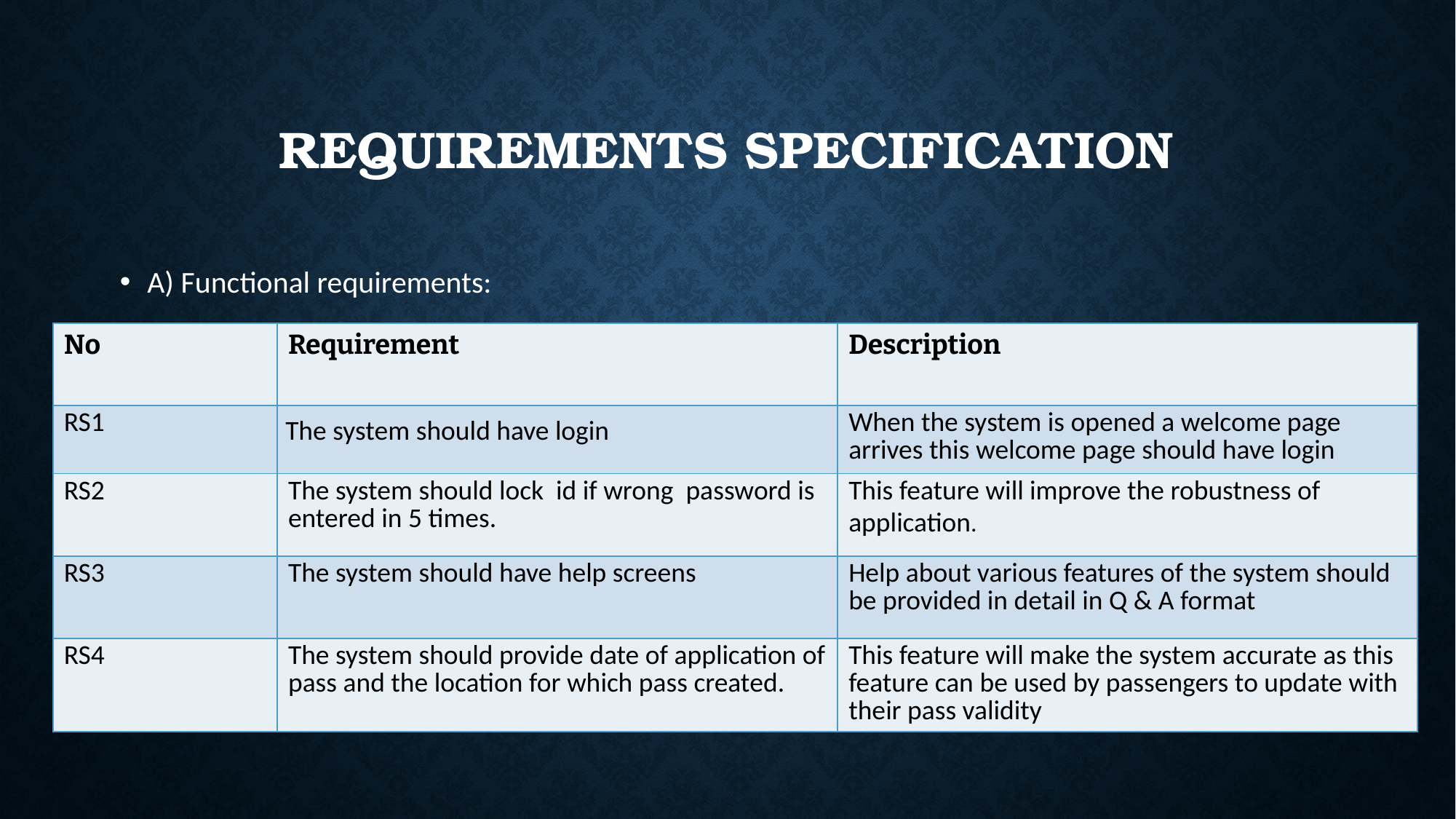

# REQUIREMENTS specification
A) Functional requirements:

| No | Requirement | Description |
| --- | --- | --- |
| RS1 | The system should have login | When the system is opened a welcome page arrives this welcome page should have login |
| RS2 | The system should lock id if wrong password is entered in 5 times. | This feature will improve the robustness of application. |
| RS3 | The system should have help screens | Help about various features of the system should be provided in detail in Q & A format |
| RS4 | The system should provide date of application of pass and the location for which pass created. | This feature will make the system accurate as this feature can be used by passengers to update with their pass validity |